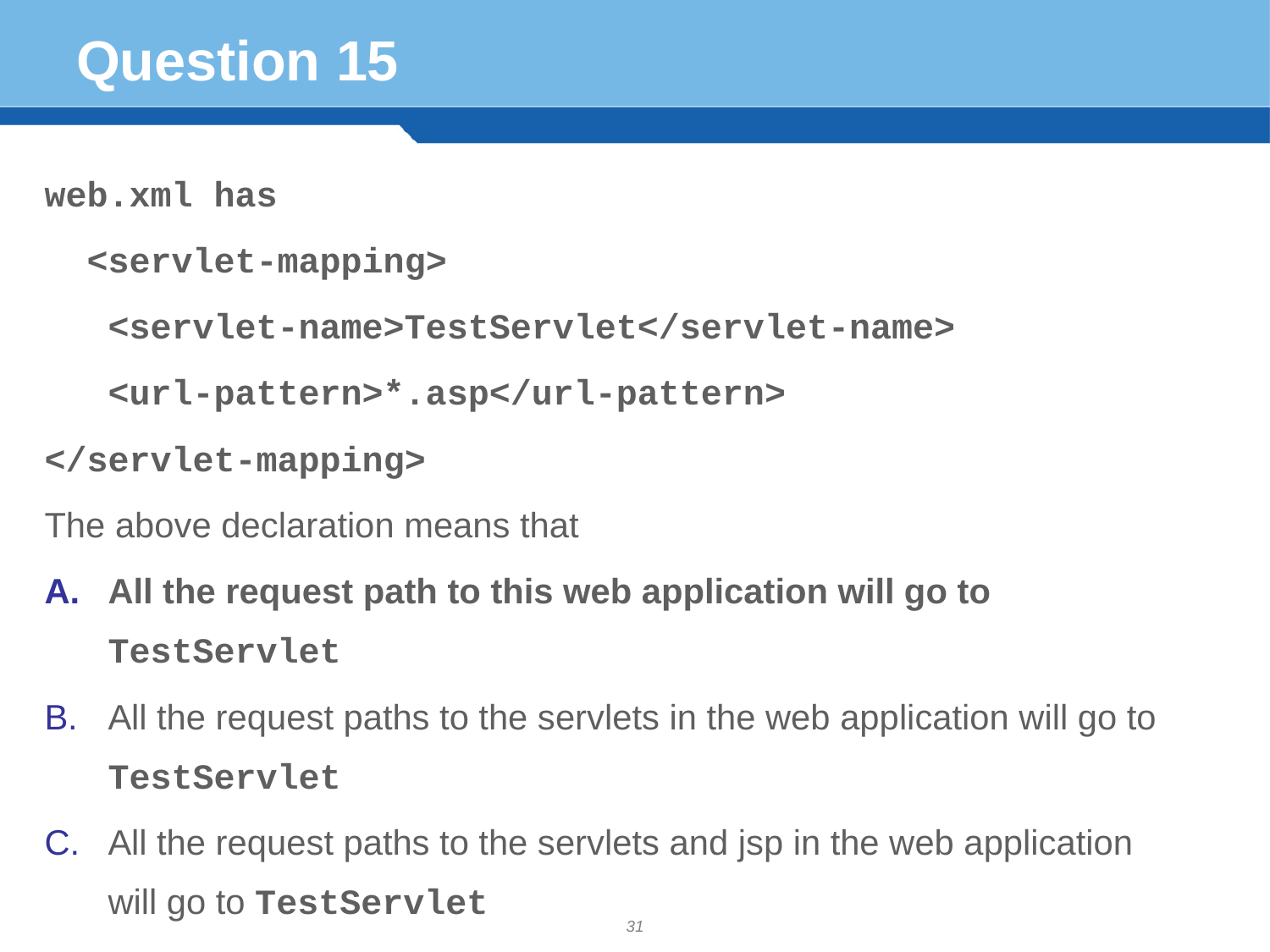

# Question 15
web.xml has
  <servlet-mapping>
<servlet-name>TestServlet</servlet-name>
<url-pattern>*.asp</url-pattern>
</servlet-mapping>
The above declaration means that
All the request path to this web application will go to TestServlet
All the request paths to the servlets in the web application will go to TestServlet
All the request paths to the servlets and jsp in the web application will go to TestServlet
This is a invalid declaration. Application will not deploy

31